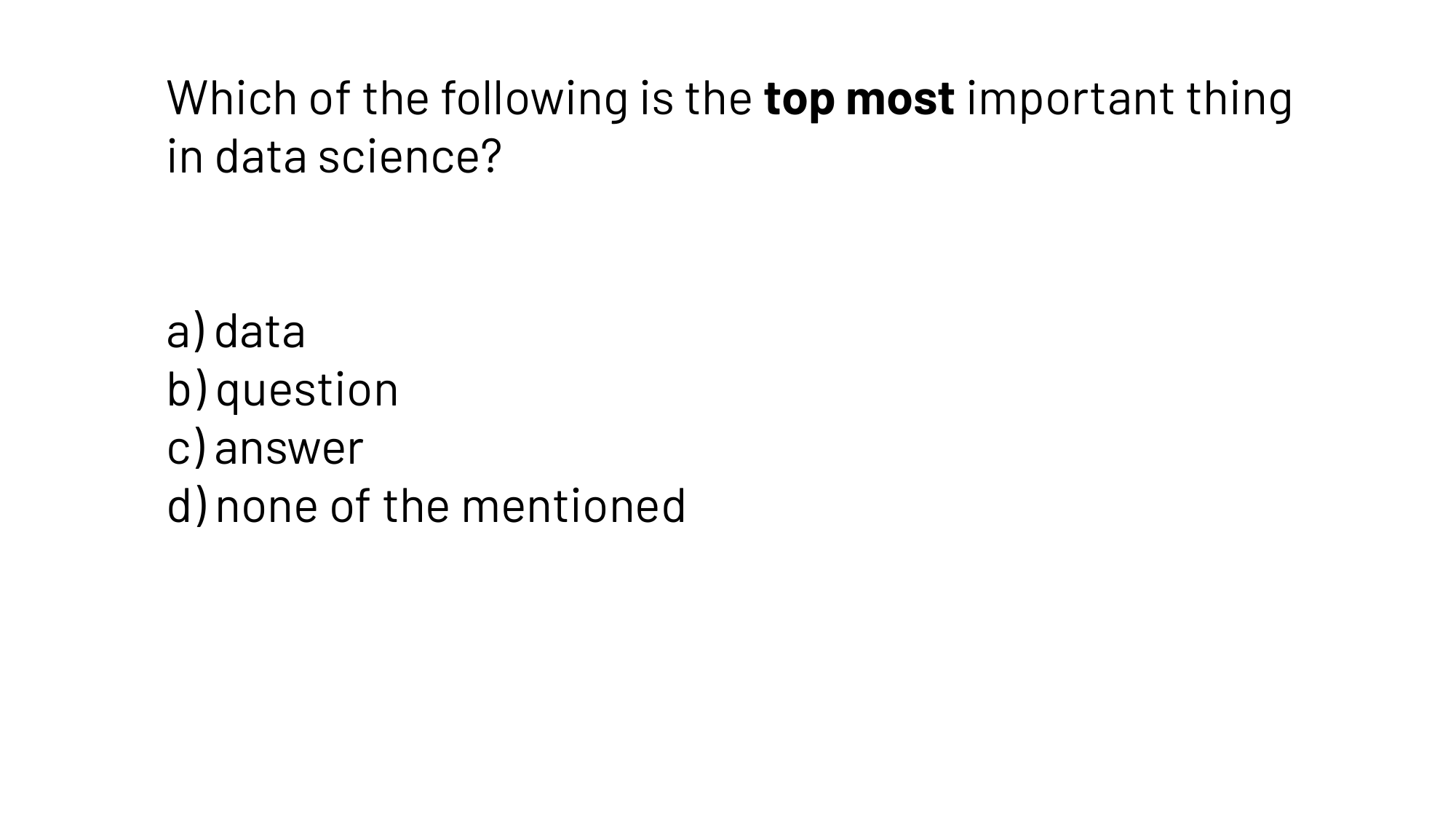

Which of the following is the top most important thing in data science?

a) data
b) question
c) answer
d) none of the mentioned